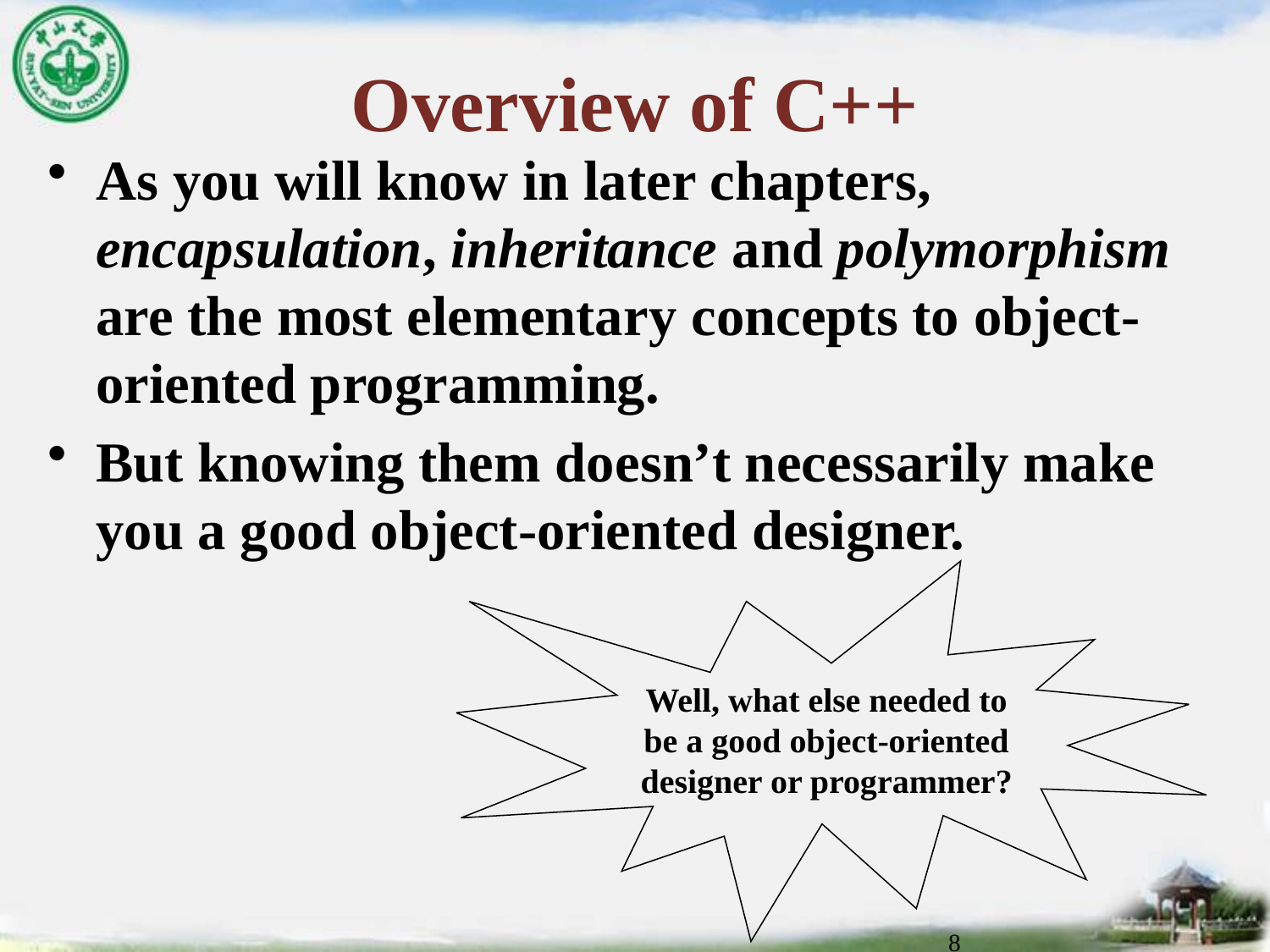

# Overview of C++
As you will know in later chapters, encapsulation, inheritance and polymorphism are the most elementary concepts to object-oriented programming.
But knowing them doesn’t necessarily make you a good object-oriented designer.
Well, what else needed to be a good object-oriented designer or programmer?
8